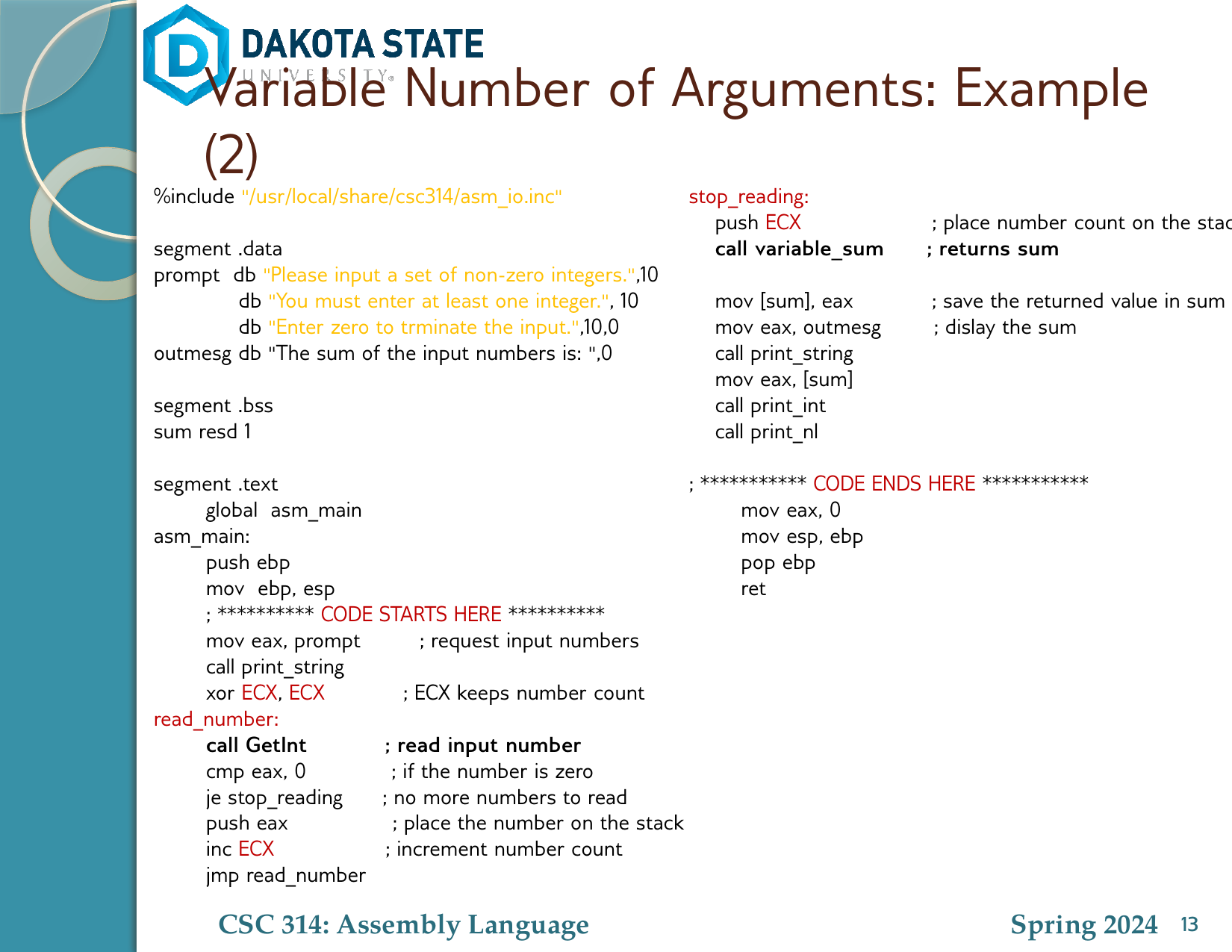

# Variable Number of Arguments: Example (2)
%include "/usr/local/share/csc314/asm_io.inc"

segment .data
prompt  db "Please input a set of non-zero integers.",10
             db "You must enter at least one integer.", 10
             db "Enter zero to trminate the input.",10,0
outmesg db "The sum of the input numbers is: ",0

segment .bss
sum resd 1

segment .text
        global  asm_main
asm_main:
        push ebp
        mov  ebp, esp
        ; ********** CODE STARTS HERE **********
        mov eax, prompt         ; request input numbers
        call print_string
        xor ECX, ECX            ; ECX keeps number count
read_number:
        call GetInt           ; read input number
        cmp eax, 0             ; if the number is zero
        je stop_reading      ; no more numbers to read
        push eax                ; place the number on the stack
        inc ECX                 ; increment number count
        jmp read_number
stop_reading:
    push ECX                    ; place number count on the stack
    call variable_sum      ; returns sum

    mov [sum], eax            ; save the returned value in sum
    mov eax, outmesg        ; dislay the sum
    call print_string
    mov eax, [sum]
    call print_int
    call print_nl

; *********** CODE ENDS HERE ***********
        mov eax, 0
        mov esp, ebp
        pop ebp
        ret
13